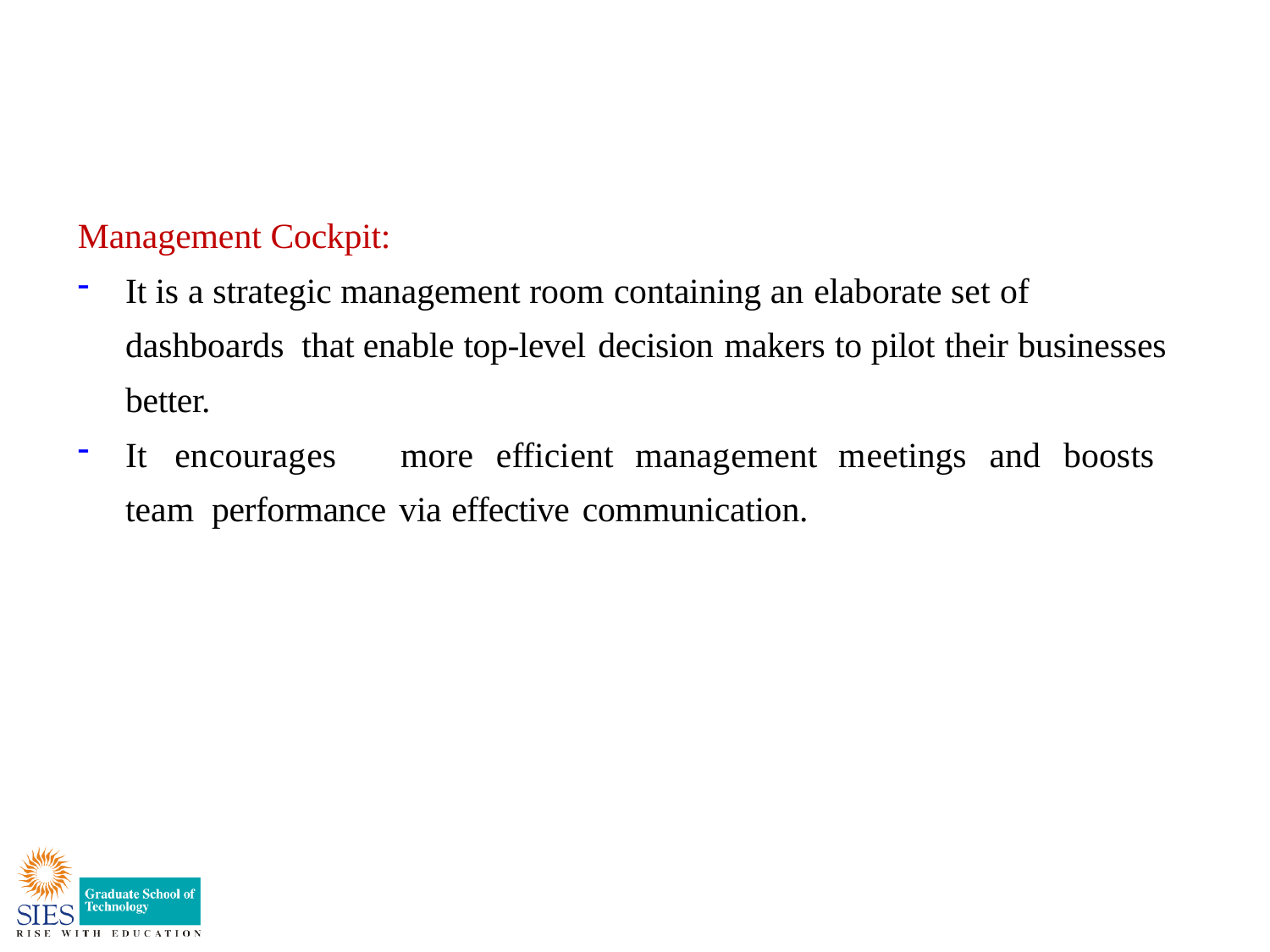

Management Cockpit:
It is a strategic management room containing an elaborate set of dashboards  that enable top-level decision makers to pilot their businesses better.
It	encourages	more	efficient	management	meetings	and	boosts	team  performance via effective communication.